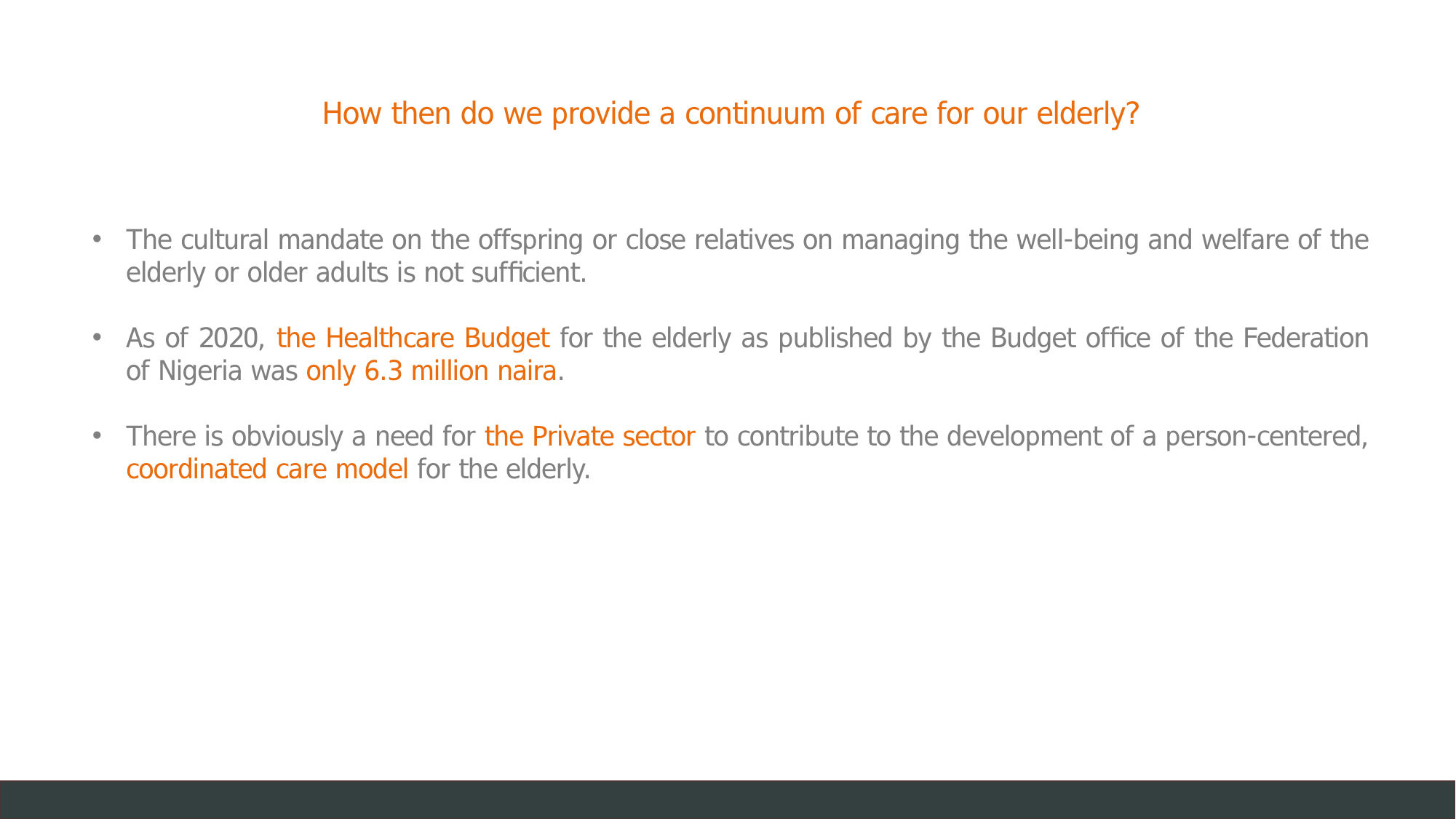

How then do we provide a continuum of care for our elderly?
The cultural mandate on the offspring or close relatives on managing the well-being and welfare of the elderly or older adults is not sufficient.

As of 2020, the Healthcare Budget for the elderly as published by the Budget office of the Federation of Nigeria was only 6.3 million naira.

There is obviously a need for the Private sector to contribute to the development of a person-centered, coordinated care model for the elderly.